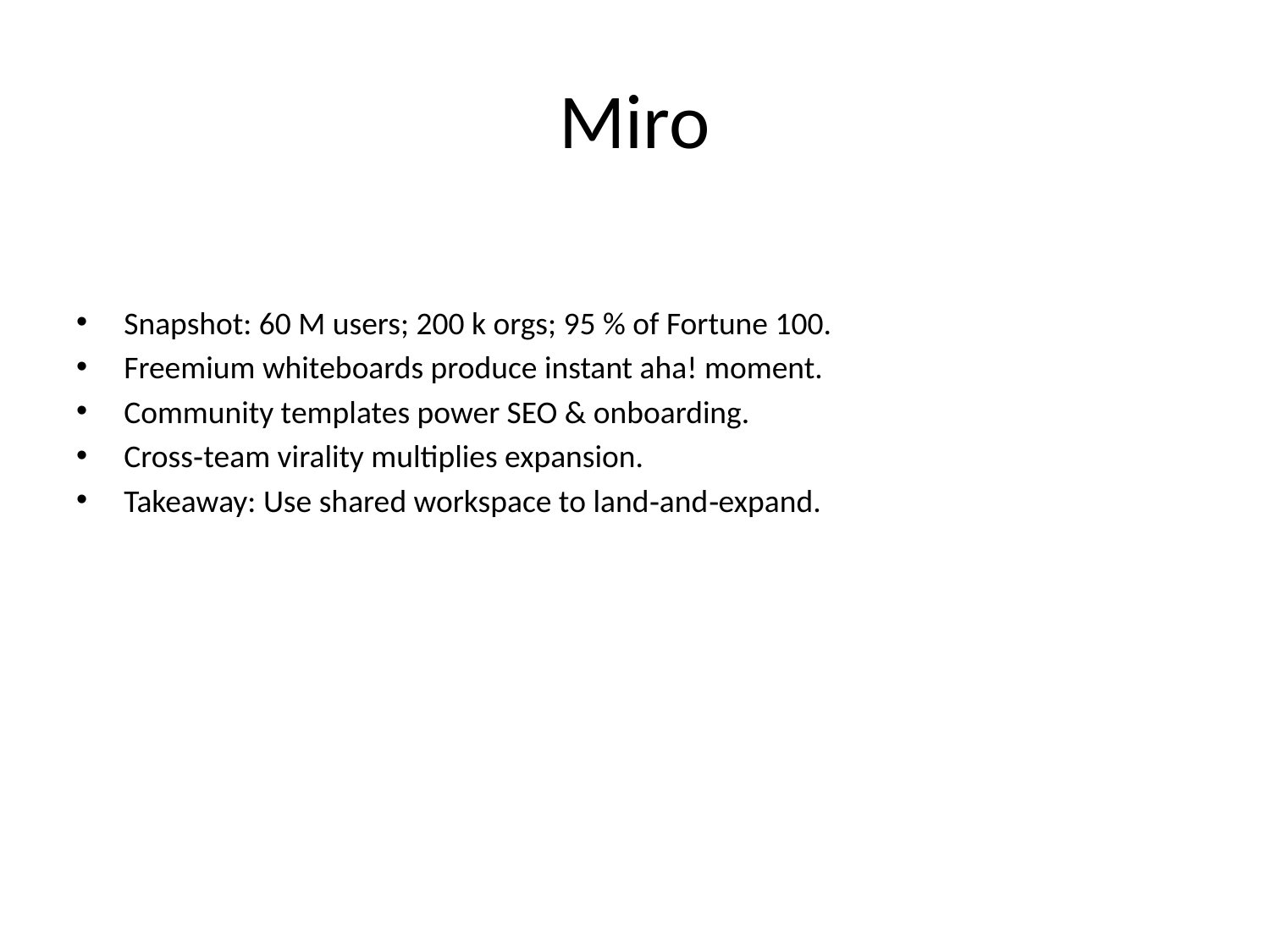

# Miro

Snapshot: 60 M users; 200 k orgs; 95 % of Fortune 100.
Freemium whiteboards produce instant aha! moment.
Community templates power SEO & onboarding.
Cross‑team virality multiplies expansion.
Takeaway: Use shared workspace to land‑and‑expand.